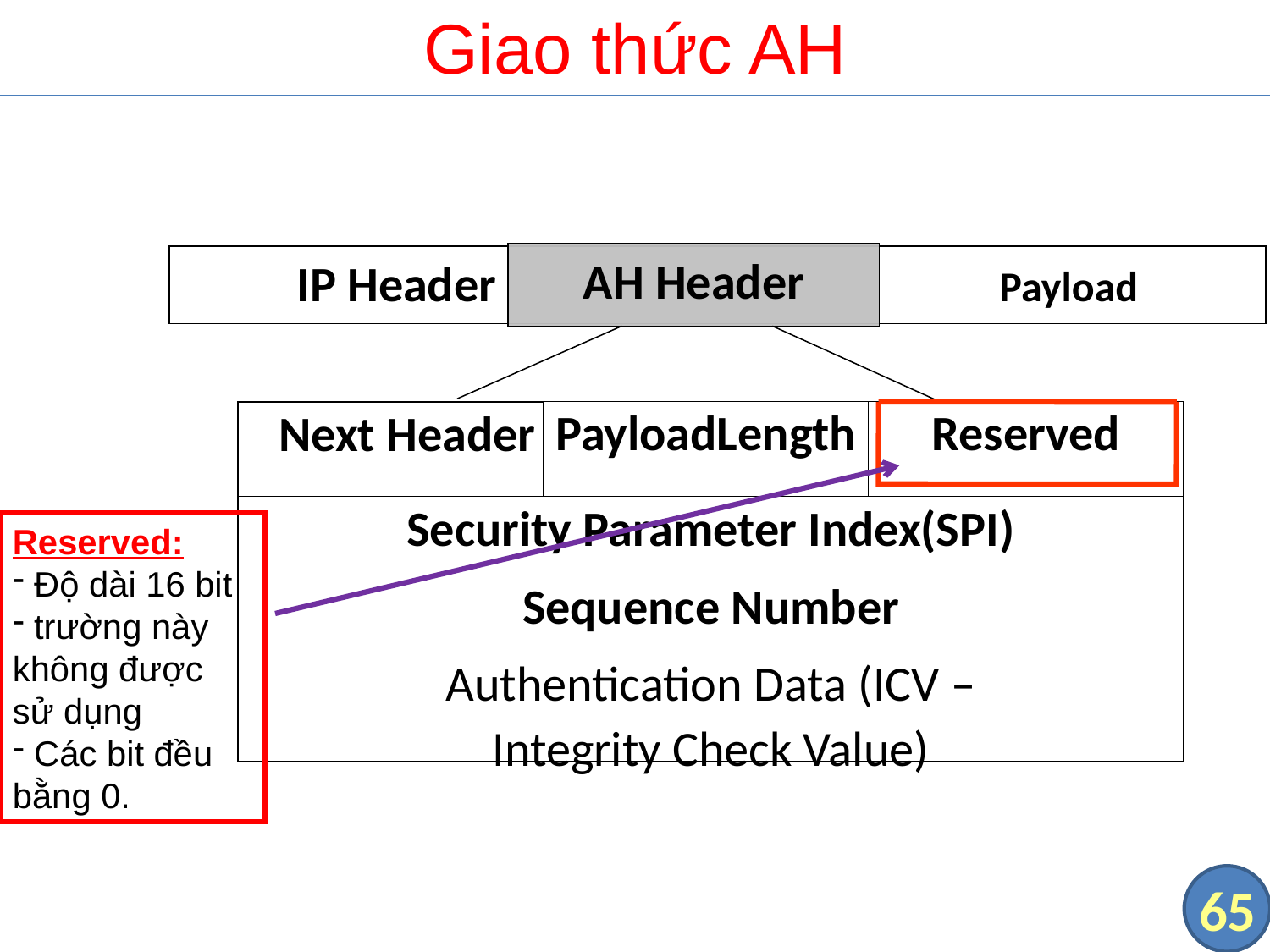

# Giao thức AH

AH Header
IP Header            	         	                        Payload

PayloadLength
Reserved
Next Header
Security Parameter Index(SPI)
Sequence Number

Authentication Data (ICV –
Integrity Check Value)
Reserved:
 Độ dài 16 bit
 trường này không được sử dụng
 Các bit đều bằng 0.
65